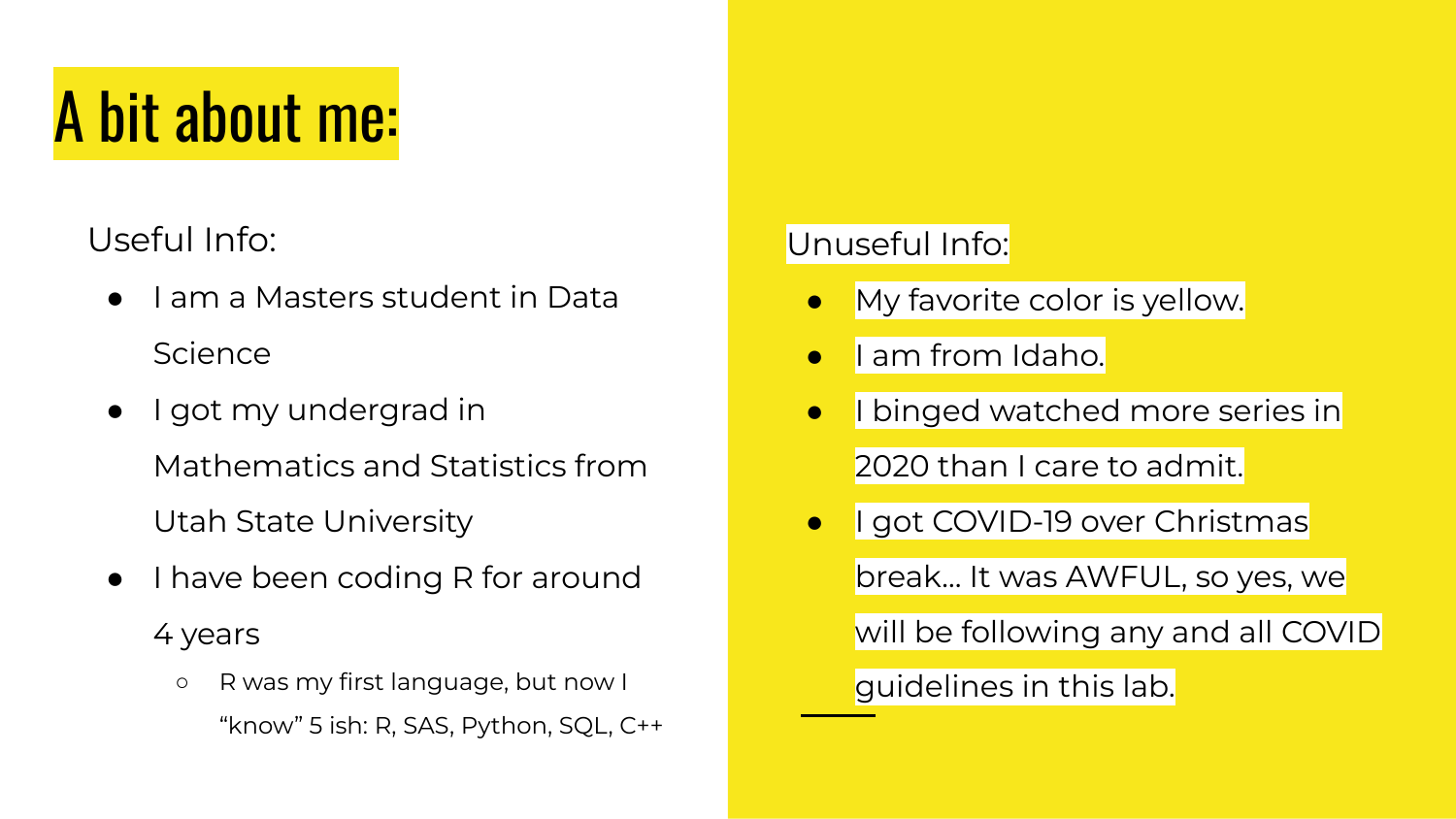

# A bit about me:
Useful Info:
I am a Masters student in Data Science
I got my undergrad in Mathematics and Statistics from Utah State University
I have been coding R for around 4 years
R was my first language, but now I “know” 5 ish: R, SAS, Python, SQL, C++
Unuseful Info:
My favorite color is yellow.
I am from Idaho.
I binged watched more series in 2020 than I care to admit.
I got COVID-19 over Christmas break… It was AWFUL, so yes, we will be following any and all COVID guidelines in this lab.